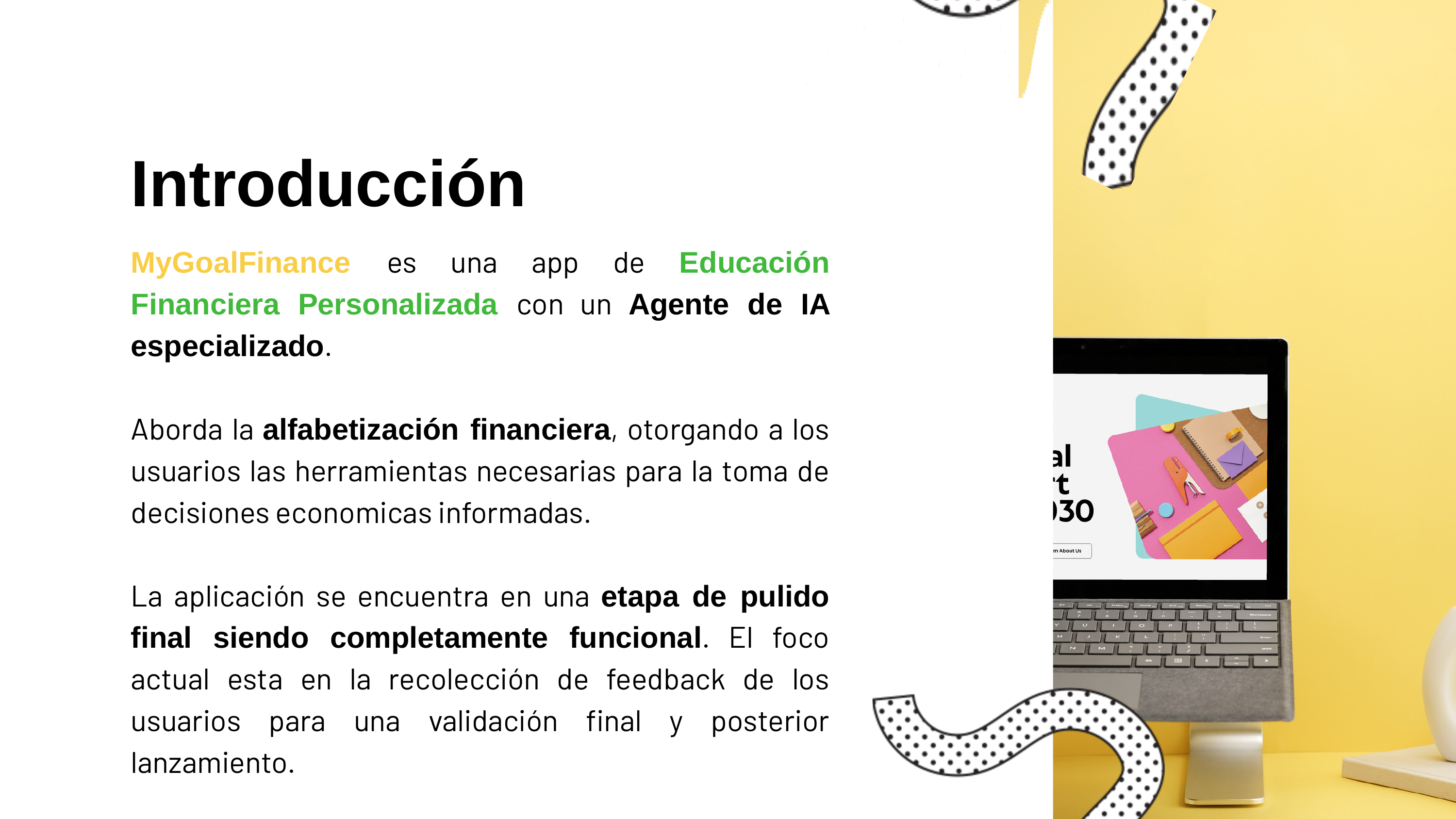

Introducción
MyGoalFinance es una app de Educación Financiera Personalizada con un Agente de IA especializado.

Aborda la alfabetización financiera, otorgando a los usuarios las herramientas necesarias para la toma de decisiones economicas informadas.

La aplicación se encuentra en una etapa de pulido final siendo completamente funcional. El foco actual esta en la recolección de feedback de los usuarios para una validación final y posterior lanzamiento.